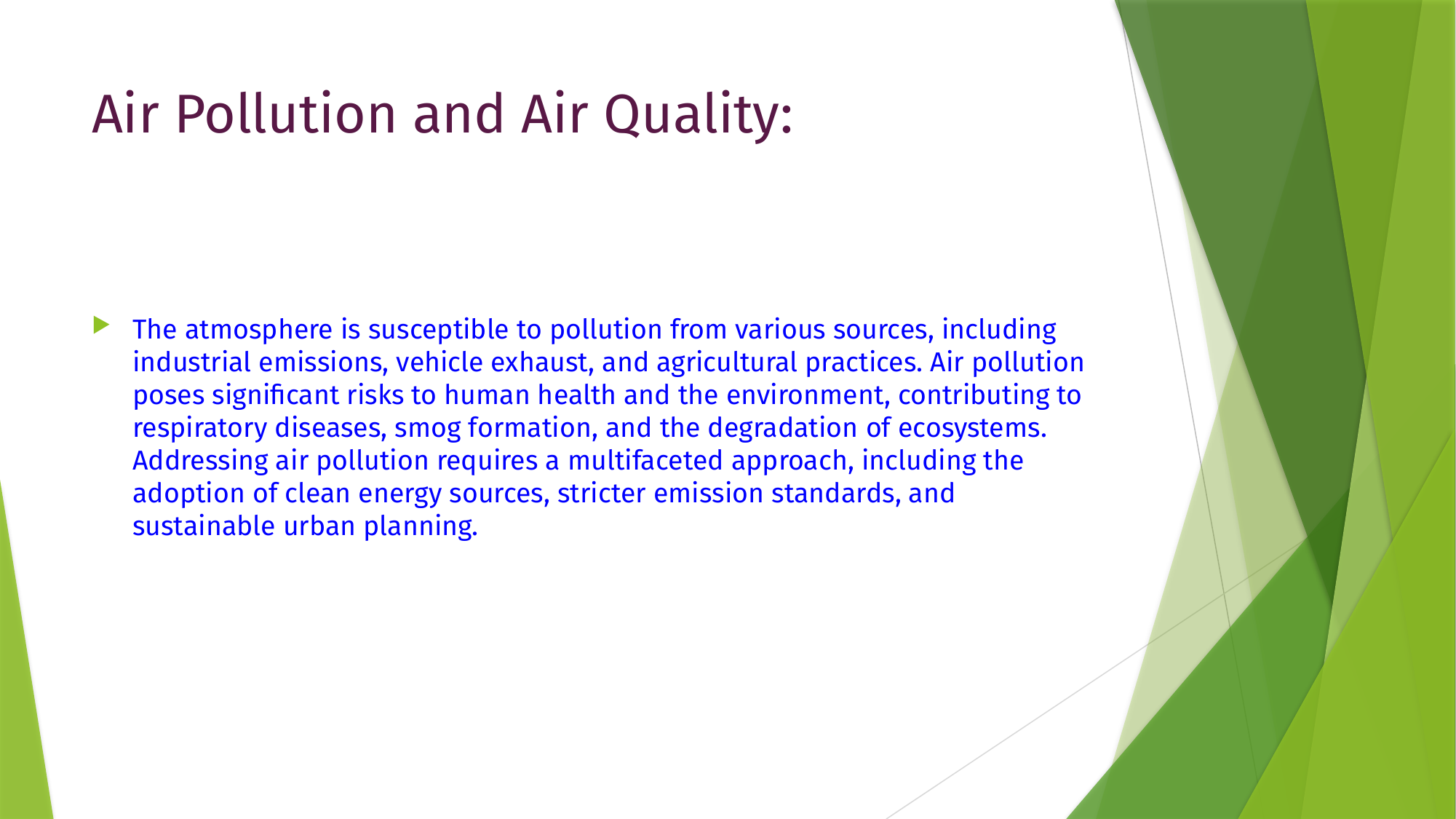

# Air Pollution and Air Quality:

The atmosphere is susceptible to pollution from various sources, including industrial emissions, vehicle exhaust, and agricultural practices. Air pollution poses significant risks to human health and the environment, contributing to respiratory diseases, smog formation, and the degradation of ecosystems. Addressing air pollution requires a multifaceted approach, including the adoption of clean energy sources, stricter emission standards, and sustainable urban planning.